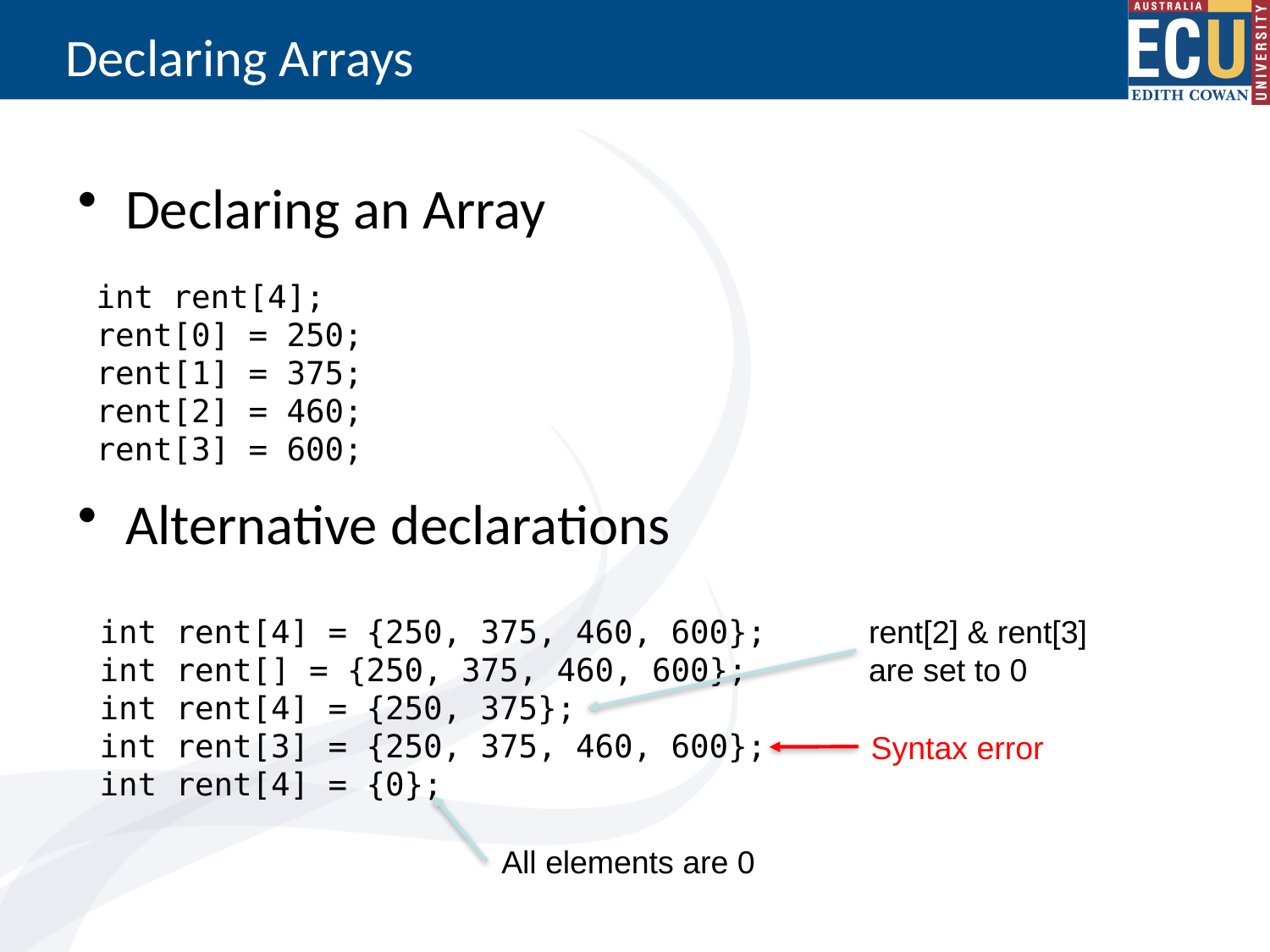

# Declaring Arrays
Declaring an Array

Alternative declarations
int rent[4];
rent[0] = 250;
rent[1] = 375;
rent[2] = 460;
rent[3] = 600;
int rent[4] = {250, 375, 460, 600};
int rent[] = {250, 375, 460, 600};
int rent[4] = {250, 375};
int rent[3] = {250, 375, 460, 600};
int rent[4] = {0};
rent[2] & rent[3]
are set to 0
Syntax error
All elements are 0